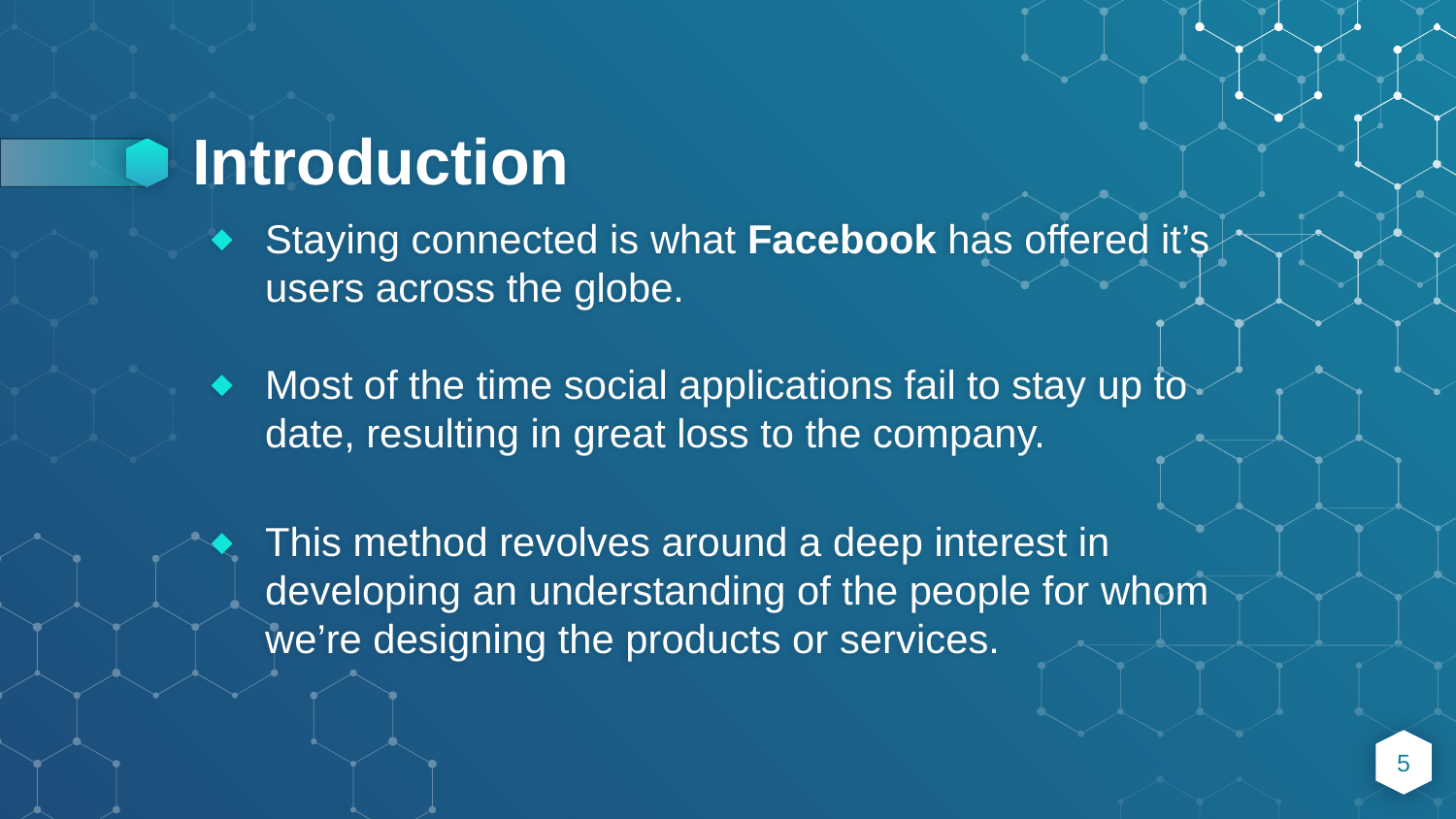

# Introduction
Staying connected is what Facebook has offered it’s users across the globe.

Most of the time social applications fail to stay up to date, resulting in great loss to the company.

This method revolves around a deep interest in developing an understanding of the people for whom we’re designing the products or services.

.
5